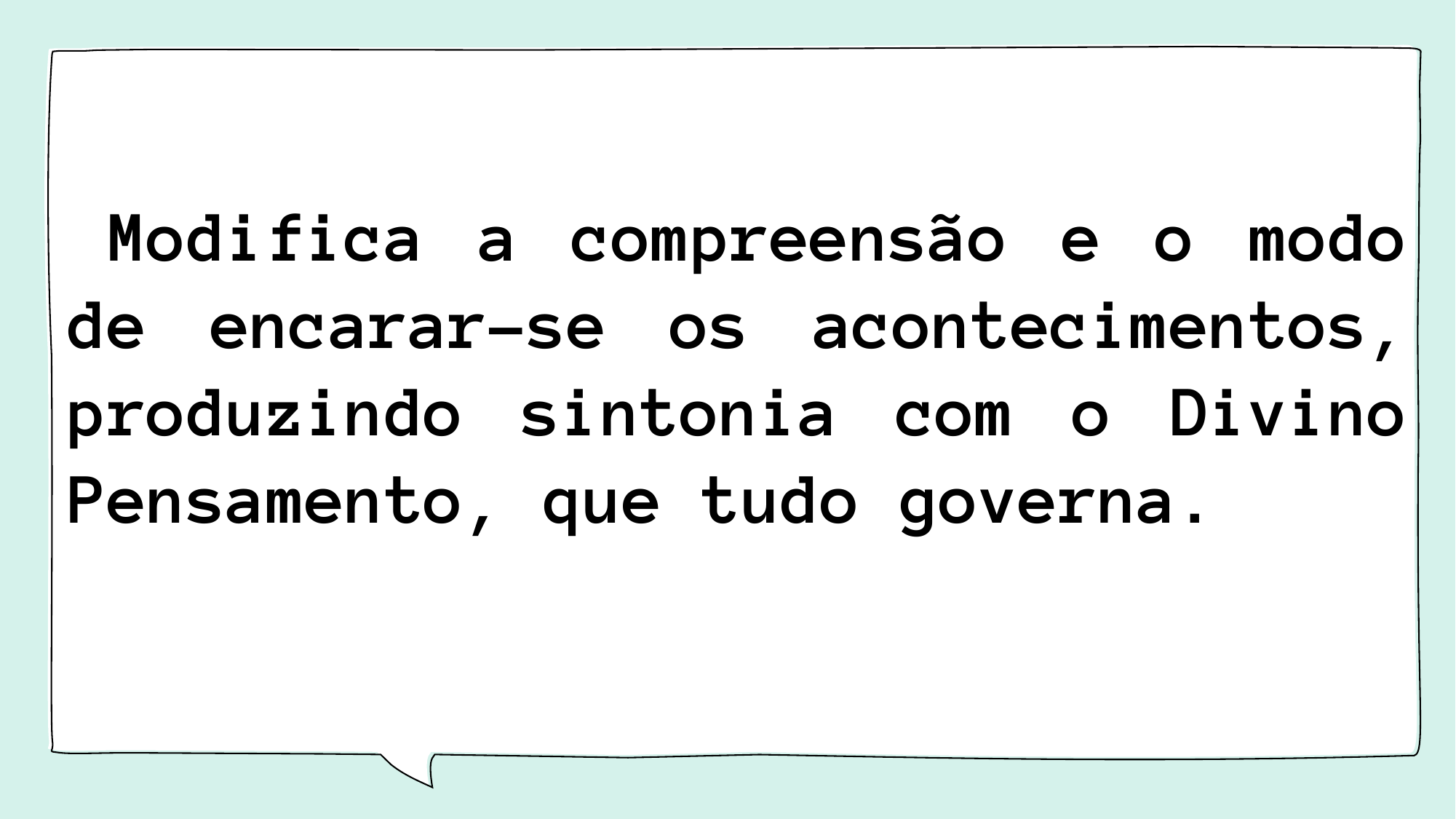

#
 Modifica a compreensão e o modo de encarar-se os acontecimentos, produzindo sintonia com o Divino Pensamento, que tudo governa.